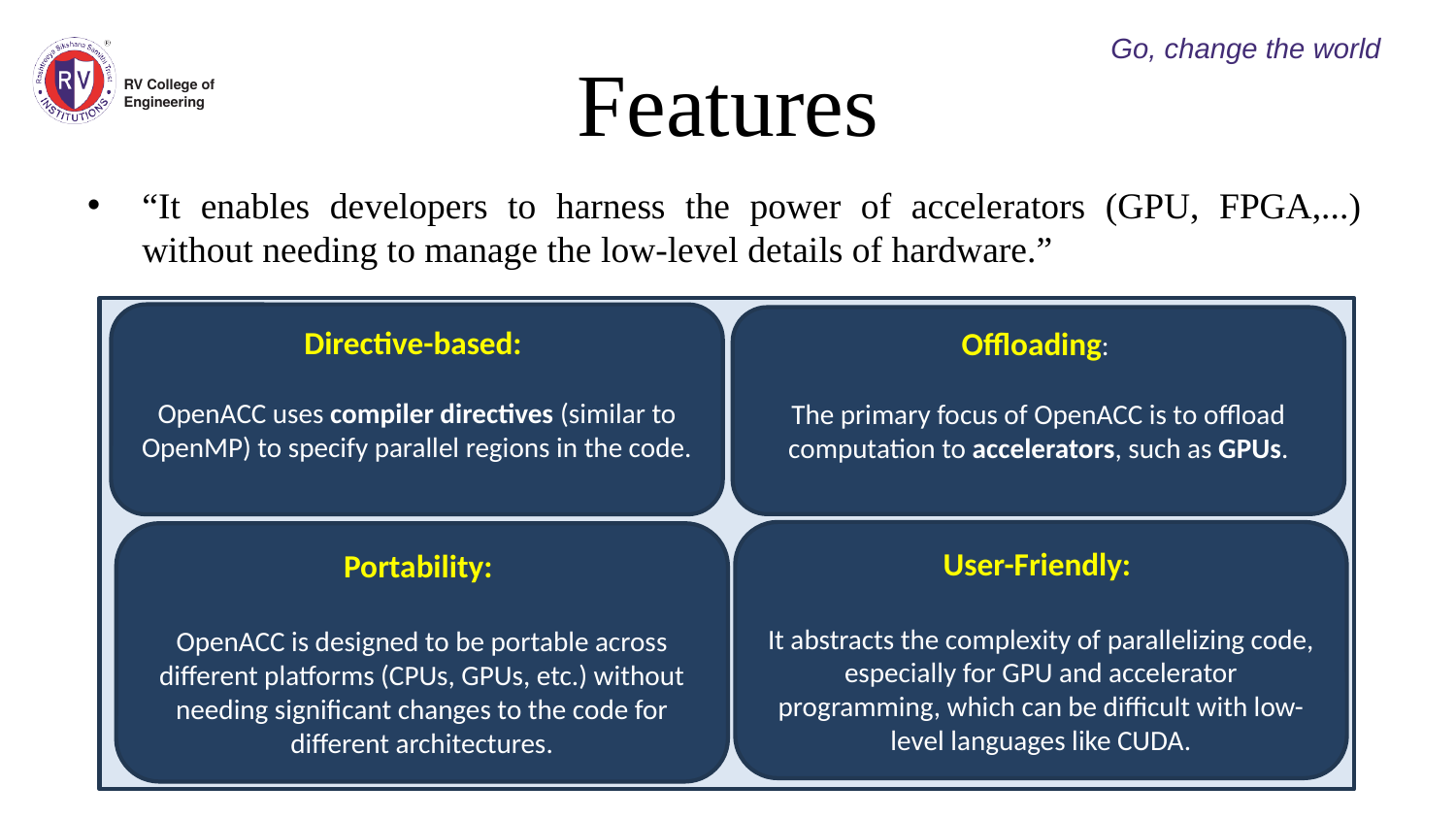

Go, change the world
# Features

RV College of
Engineering

“It enables developers to harness the power of accelerators (GPU, FPGA,...) without needing to manage the low-level details of hardware.”

Directive-based:

OpenACC uses compiler directives (similar to OpenMP) to specify parallel regions in the code.

Offloading:

The primary focus of OpenACC is to offload computation to accelerators, such as GPUs.

User-Friendly:

It abstracts the complexity of parallelizing code, especially for GPU and accelerator programming, which can be difficult with low-level languages like CUDA.
Portability:

OpenACC is designed to be portable across different platforms (CPUs, GPUs, etc.) without needing significant changes to the code for different architectures.